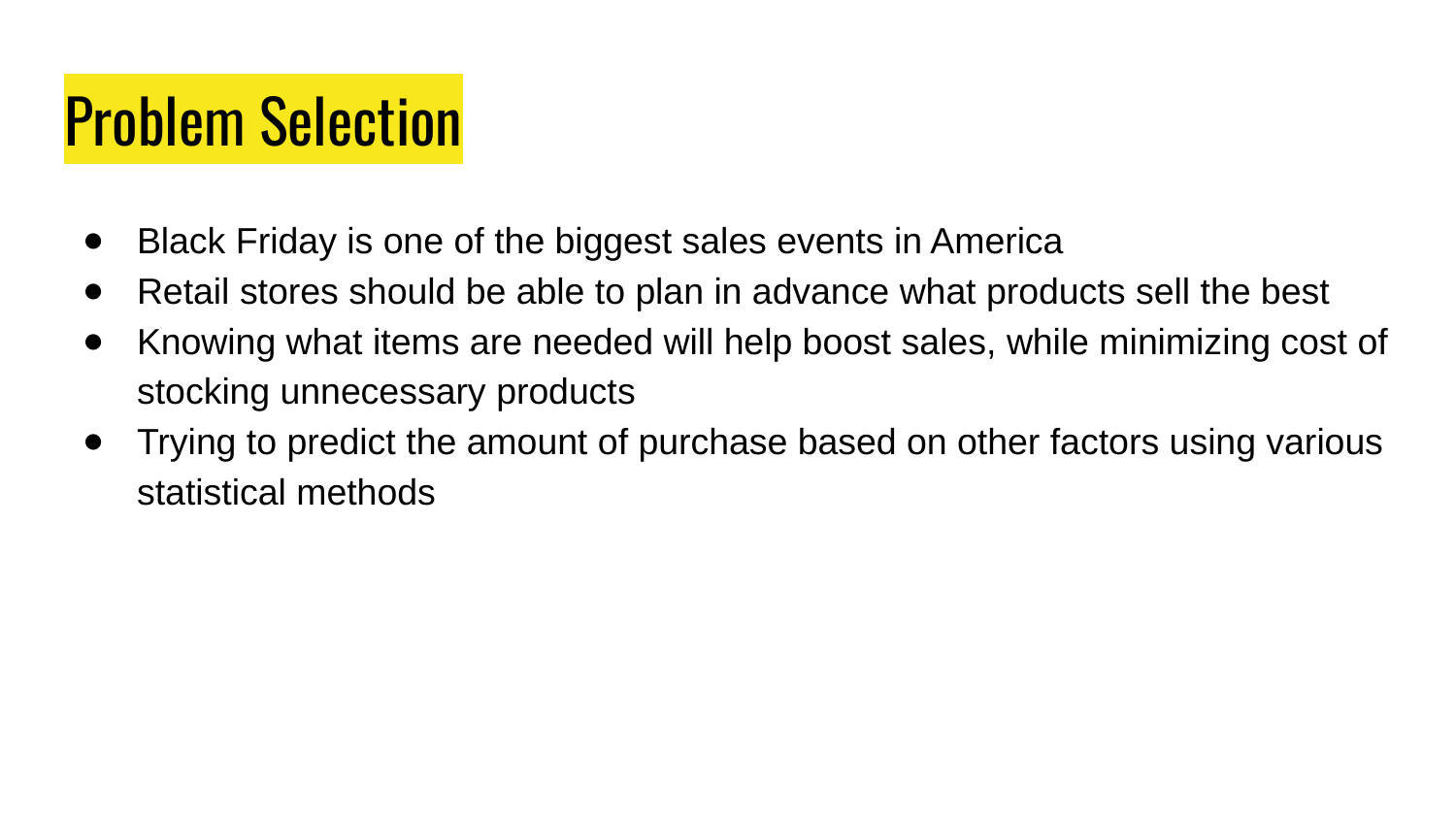

# Problem Selection
Black Friday is one of the biggest sales events in America
Retail stores should be able to plan in advance what products sell the best
Knowing what items are needed will help boost sales, while minimizing cost of stocking unnecessary products
Trying to predict the amount of purchase based on other factors using various statistical methods